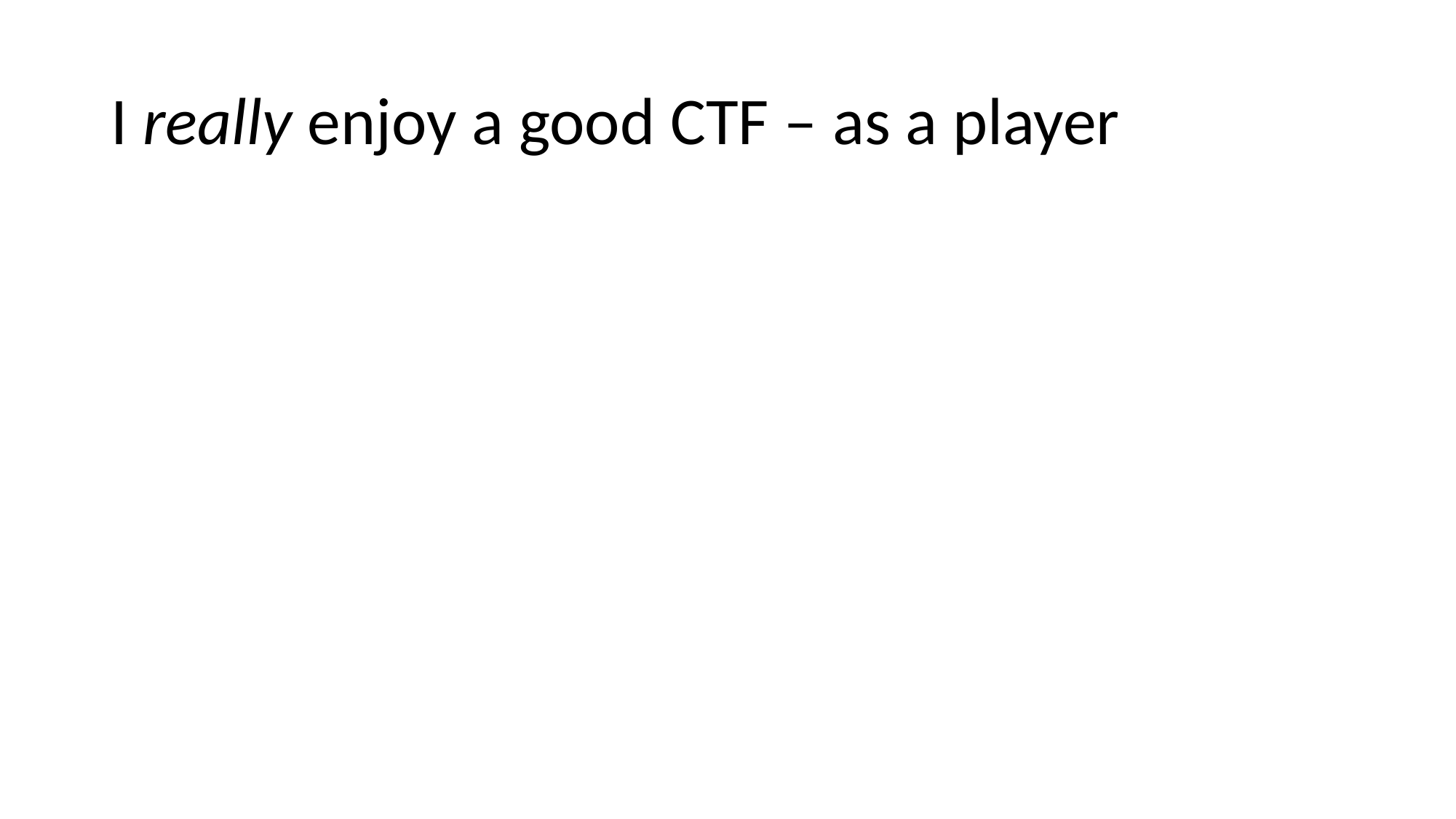

# I really enjoy a good CTF – as a player